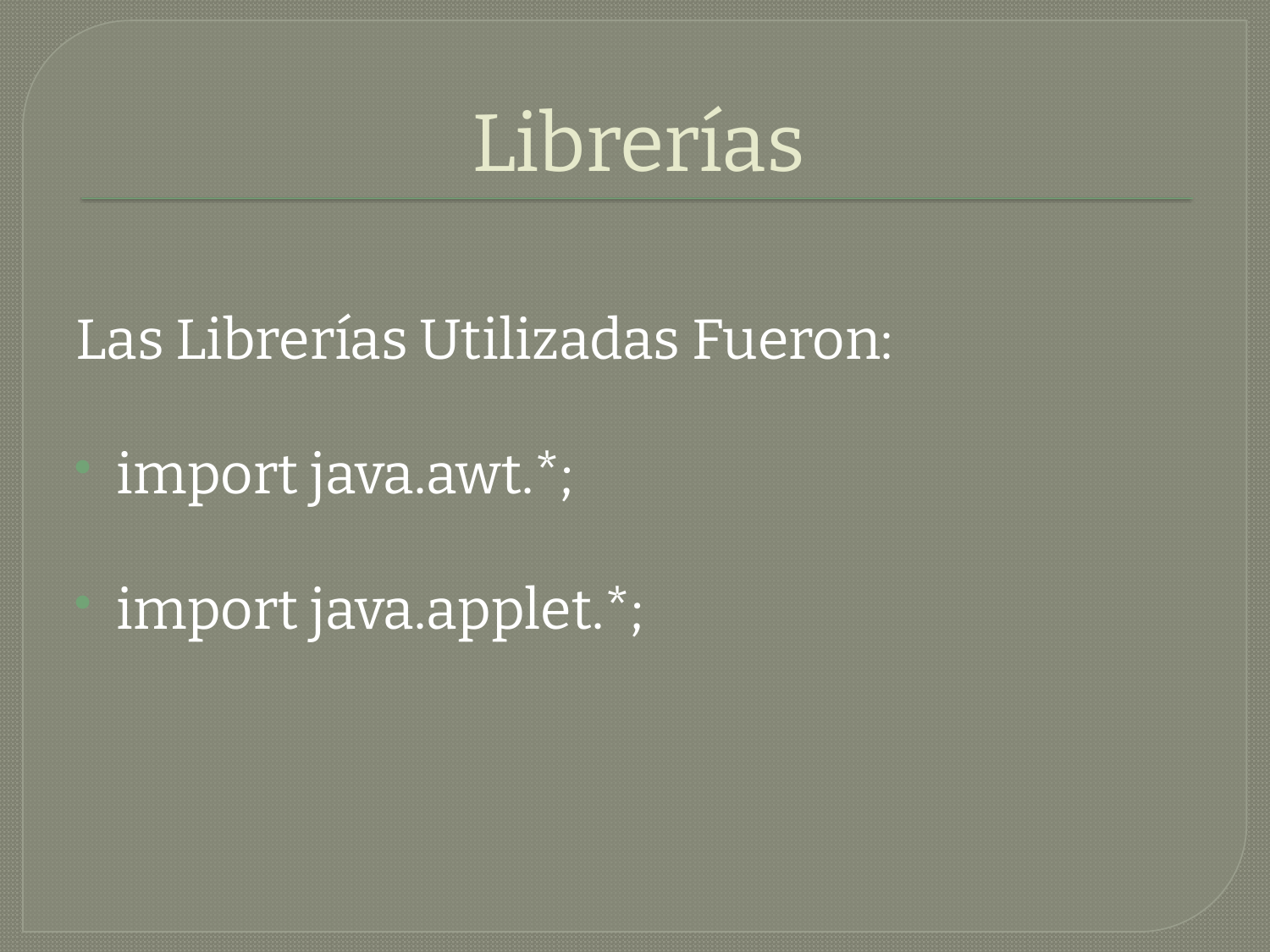

# Librerías

Las Librerías Utilizadas Fueron:

import java.awt.*;

import java.applet.*;